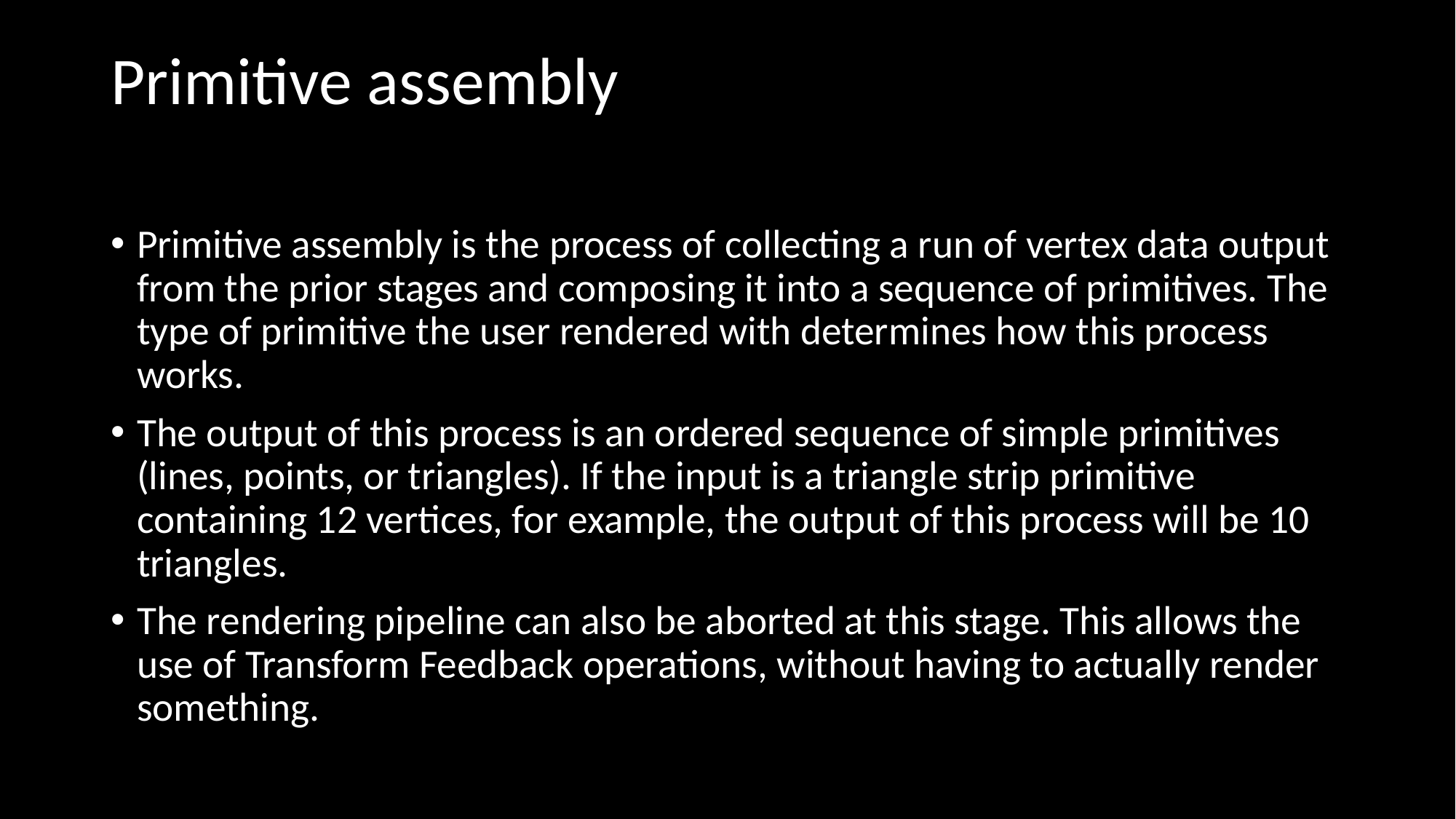

# Primitive assembly
Primitive assembly is the process of collecting a run of vertex data output from the prior stages and composing it into a sequence of primitives. The type of primitive the user rendered with determines how this process works.
The output of this process is an ordered sequence of simple primitives (lines, points, or triangles). If the input is a triangle strip primitive containing 12 vertices, for example, the output of this process will be 10 triangles.
The rendering pipeline can also be aborted at this stage. This allows the use of Transform Feedback operations, without having to actually render something.